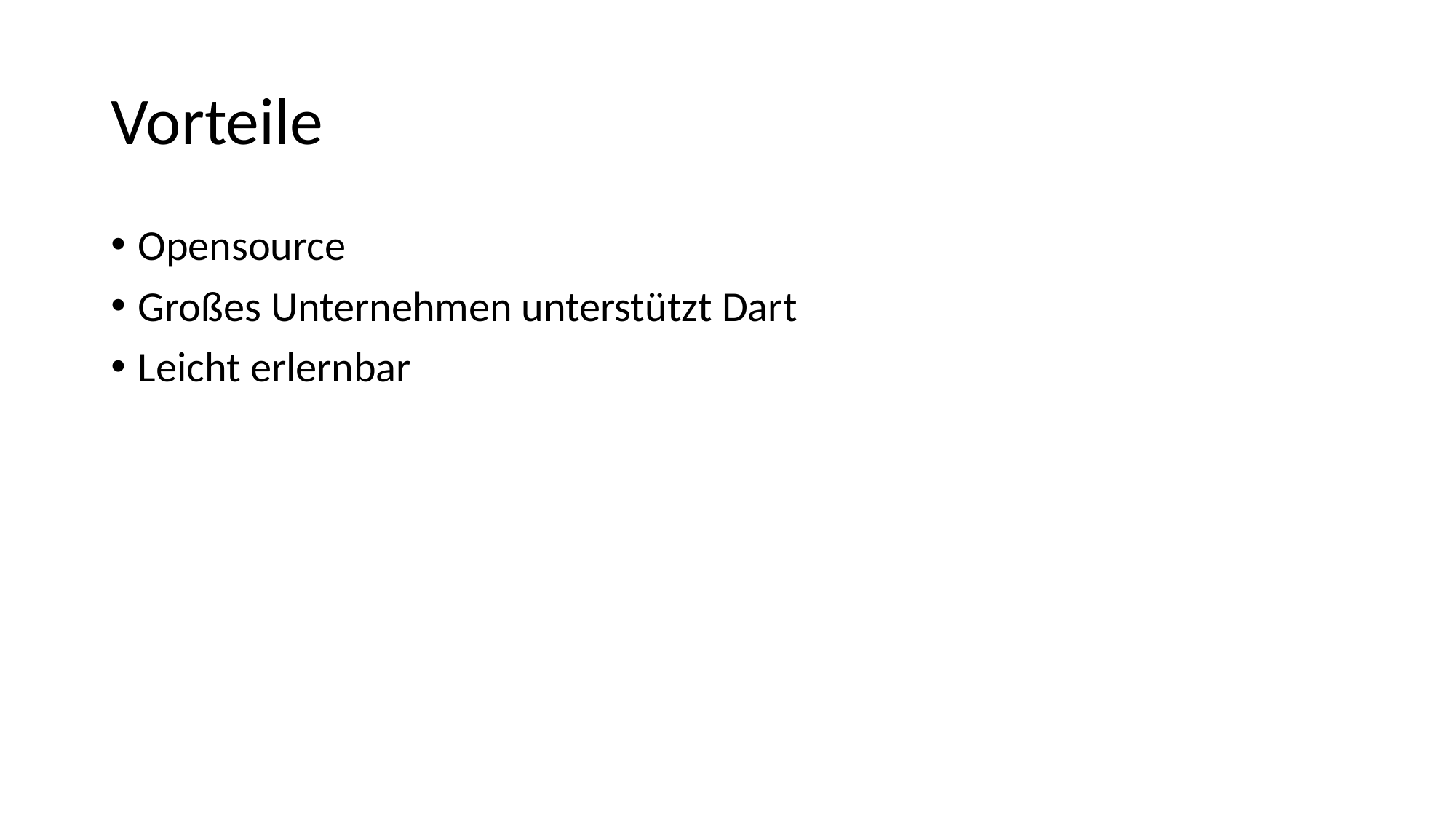

# Vorteile
Opensource
Großes Unternehmen unterstützt Dart
Leicht erlernbar